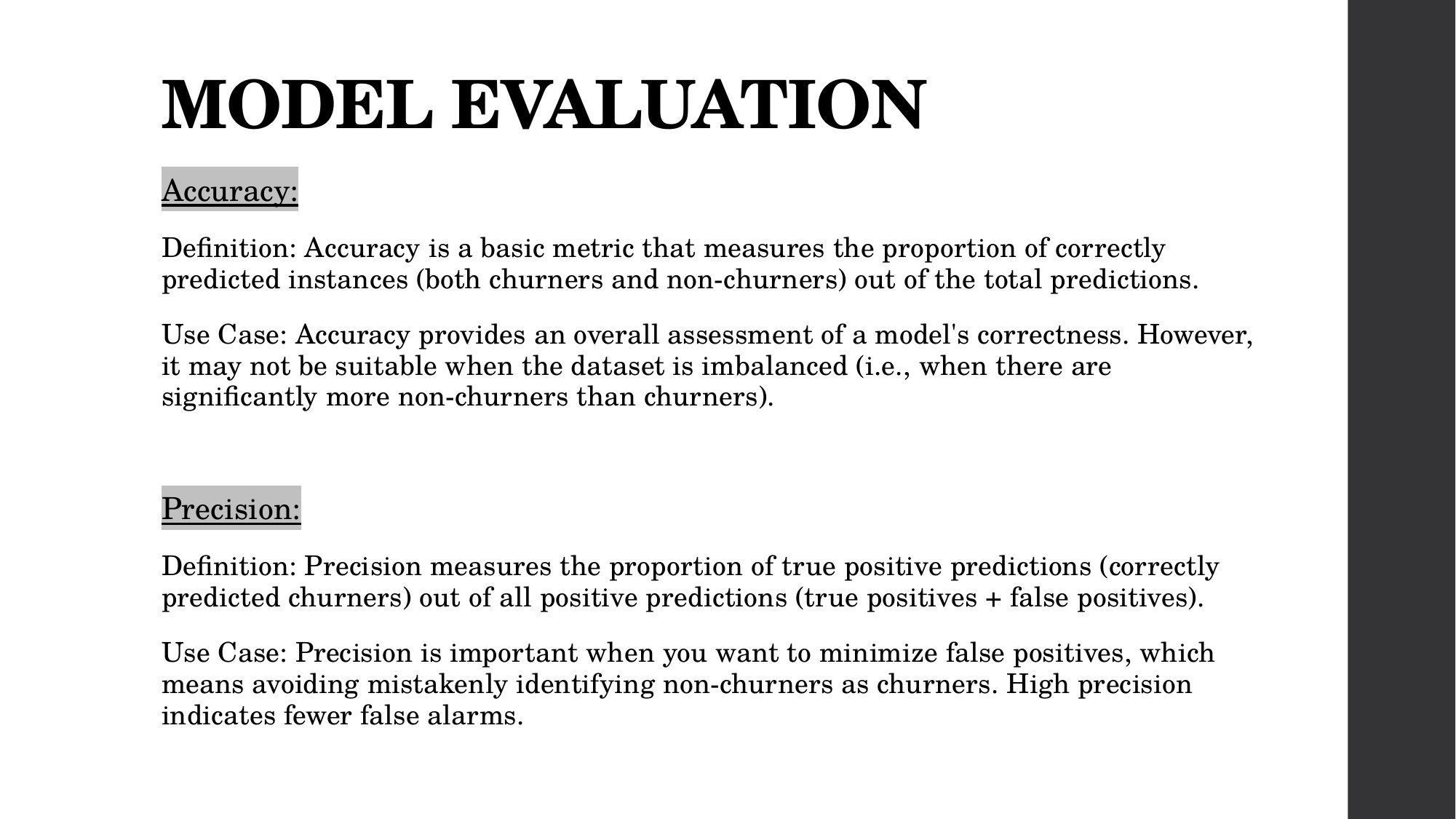

# MODEL EVALUATION
Accuracy:
Definition: Accuracy is a basic metric that measures the proportion of correctly predicted instances (both churners and non-churners) out of the total predictions.
Use Case: Accuracy provides an overall assessment of a model's correctness. However, it may not be suitable when the dataset is imbalanced (i.e., when there are significantly more non-churners than churners).

Precision:
Definition: Precision measures the proportion of true positive predictions (correctly predicted churners) out of all positive predictions (true positives + false positives).
Use Case: Precision is important when you want to minimize false positives, which means avoiding mistakenly identifying non-churners as churners. High precision indicates fewer false alarms.